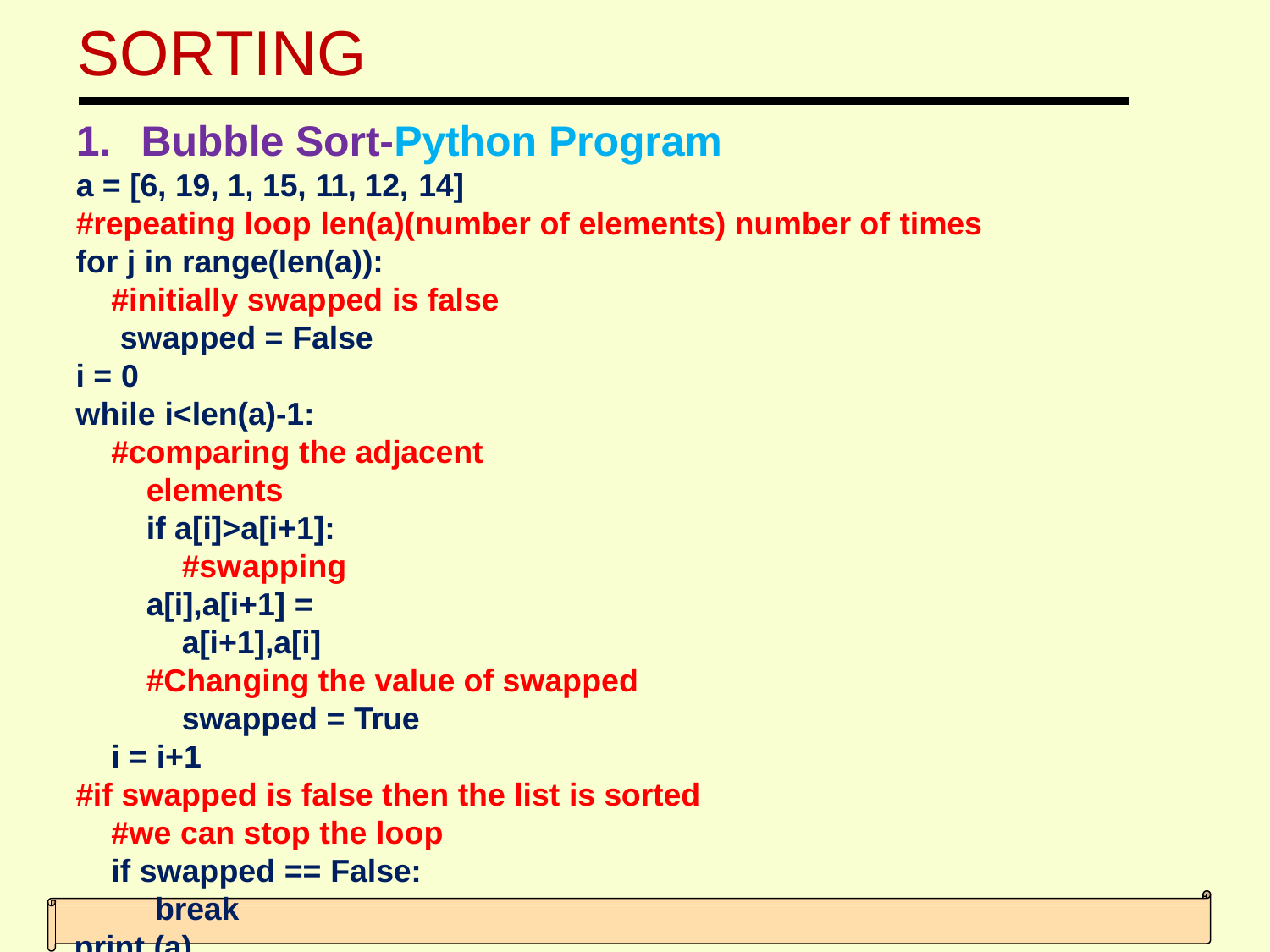

# SORTING

1.	Bubble Sort-Python Program
a = [6, 19, 1, 15, 11, 12, 14]
#repeating loop len(a)(number of elements) number of times
for j in range(len(a)):  #initially swapped is false  swapped = False
i = 0
while i<len(a)-1:
#comparing the adjacent elements
if a[i]>a[i+1]:  #swapping
a[i],a[i+1] = a[i+1],a[i]
#Changing the value of swapped  swapped = True
i = i+1
#if swapped is false then the list is sorted  #we can stop the loop
if swapped == False:  break
print (a)